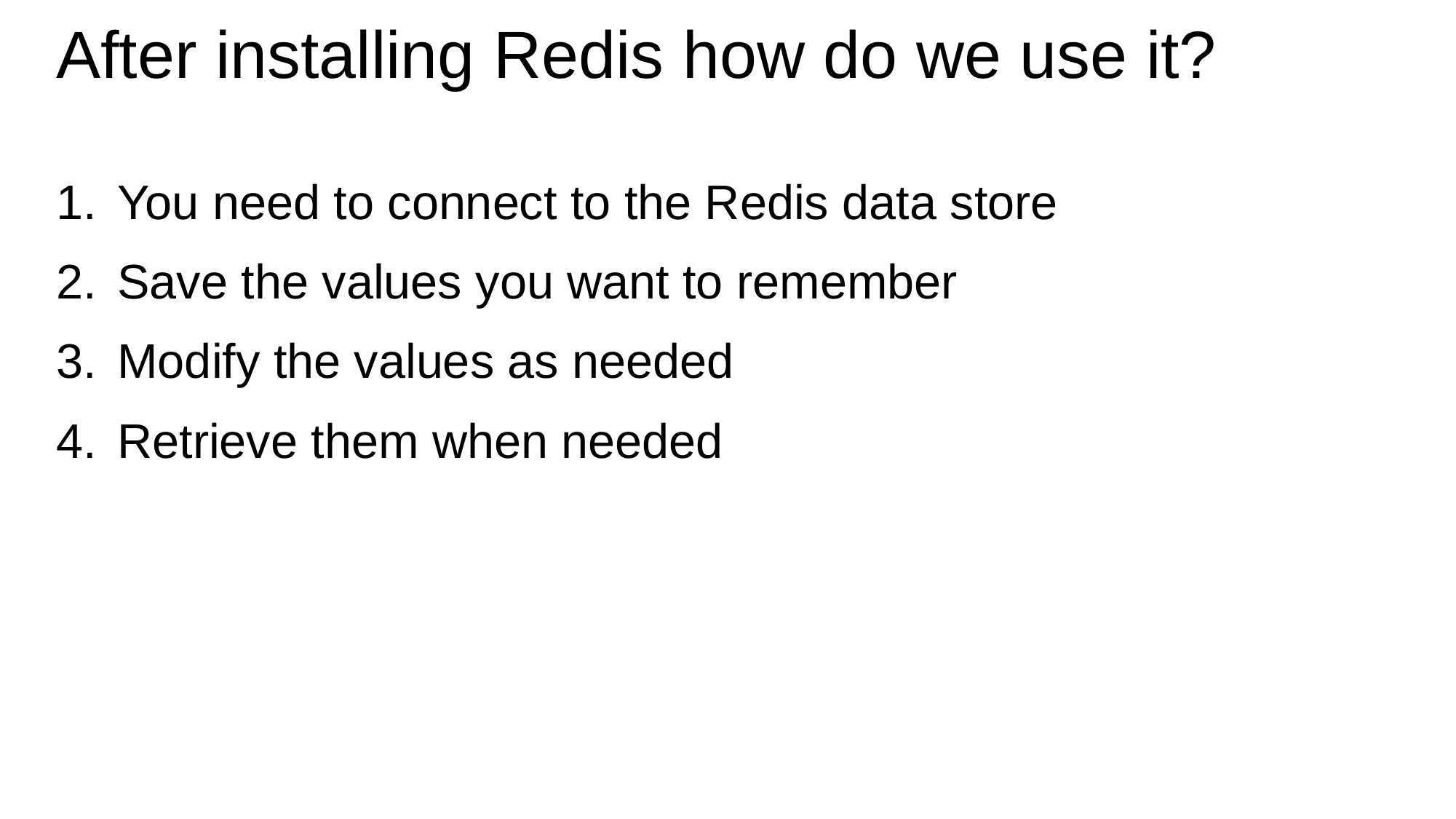

# After installing Redis how do we use it?
You need to connect to the Redis data store
Save the values you want to remember
Modify the values as needed
Retrieve them when needed